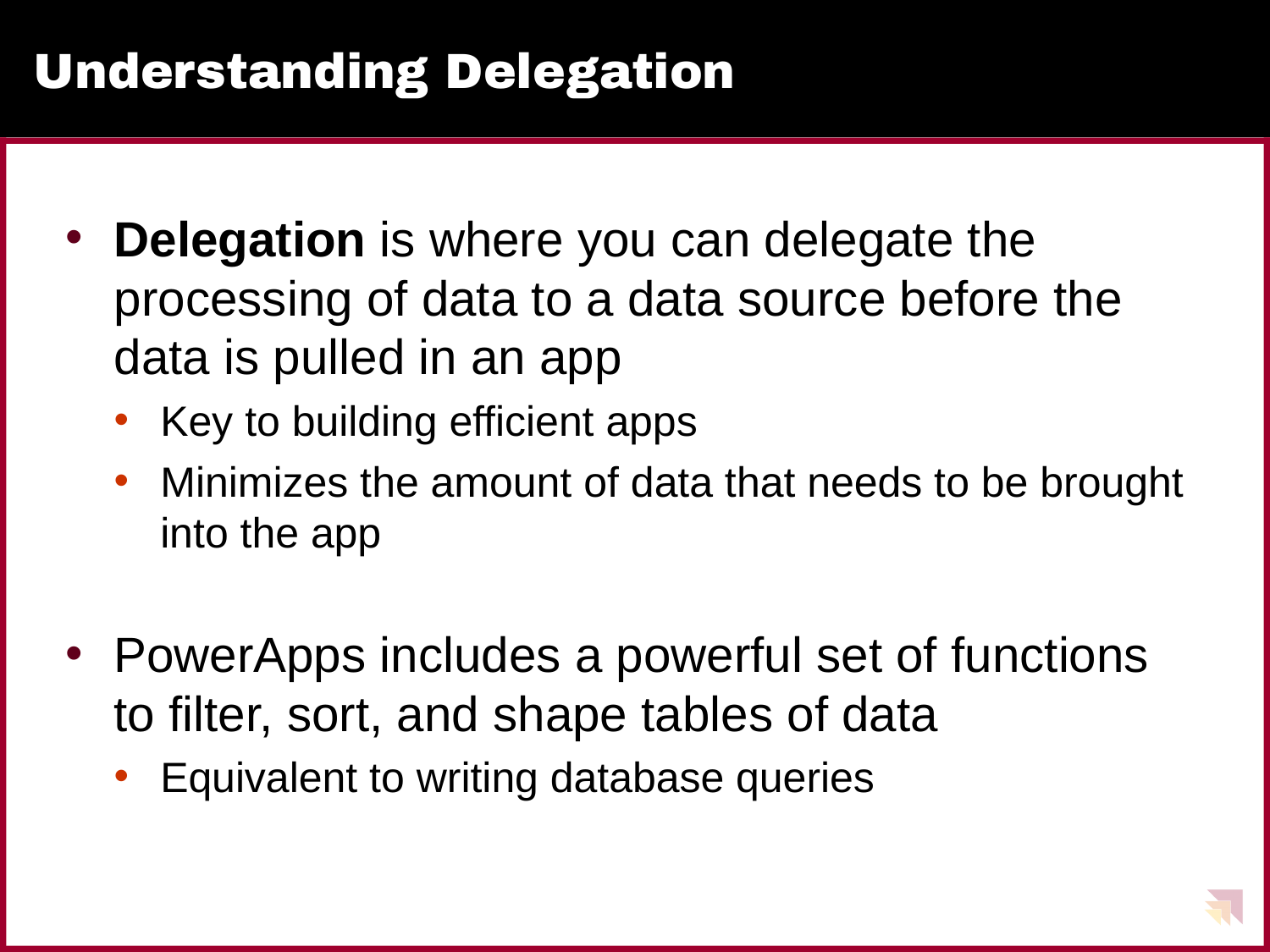

# Understanding Delegation
Delegation is where you can delegate the processing of data to a data source before the data is pulled in an app
Key to building efficient apps
Minimizes the amount of data that needs to be brought into the app
PowerApps includes a powerful set of functions to filter, sort, and shape tables of data
Equivalent to writing database queries